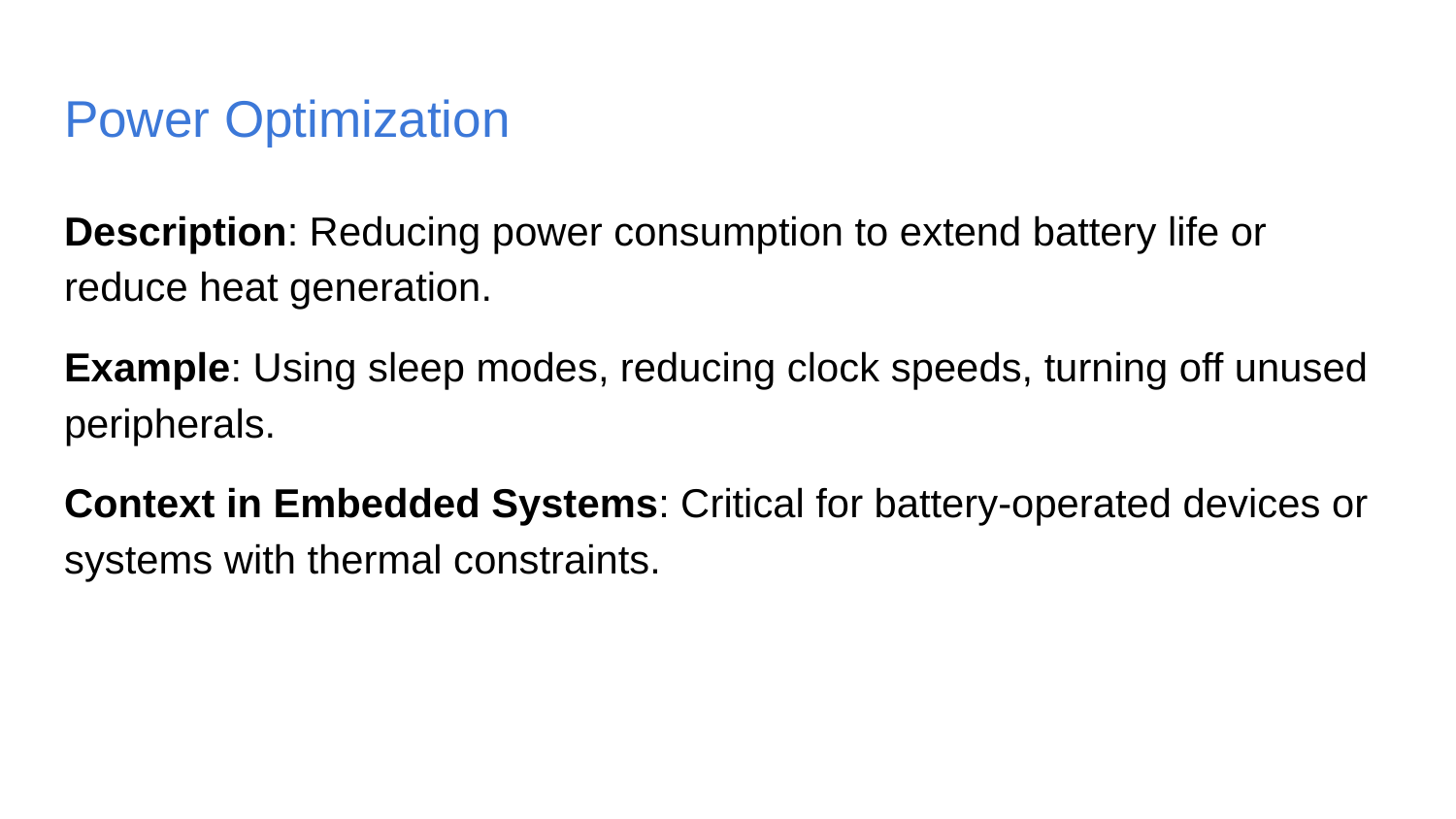

# Power Optimization
Description: Reducing power consumption to extend battery life or reduce heat generation.
Example: Using sleep modes, reducing clock speeds, turning off unused peripherals.
Context in Embedded Systems: Critical for battery-operated devices or systems with thermal constraints.